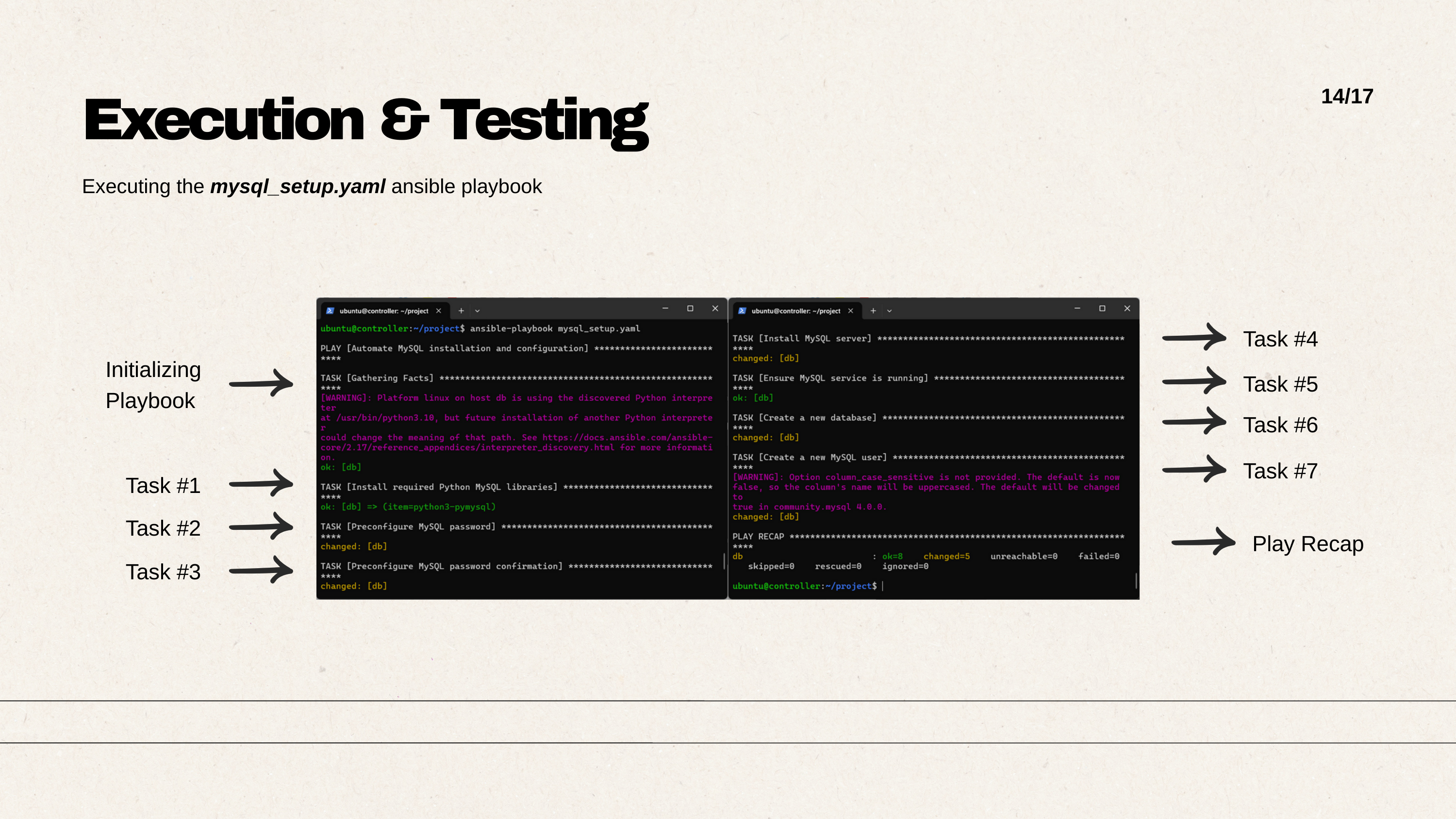

14/17
Execution & Testing
Executing the mysql_setup.yaml ansible playbook

Task #4

Initializing
Playbook
Task #5

Task #6
Task #7

Task #1

Task #2

Play Recap

Task #3